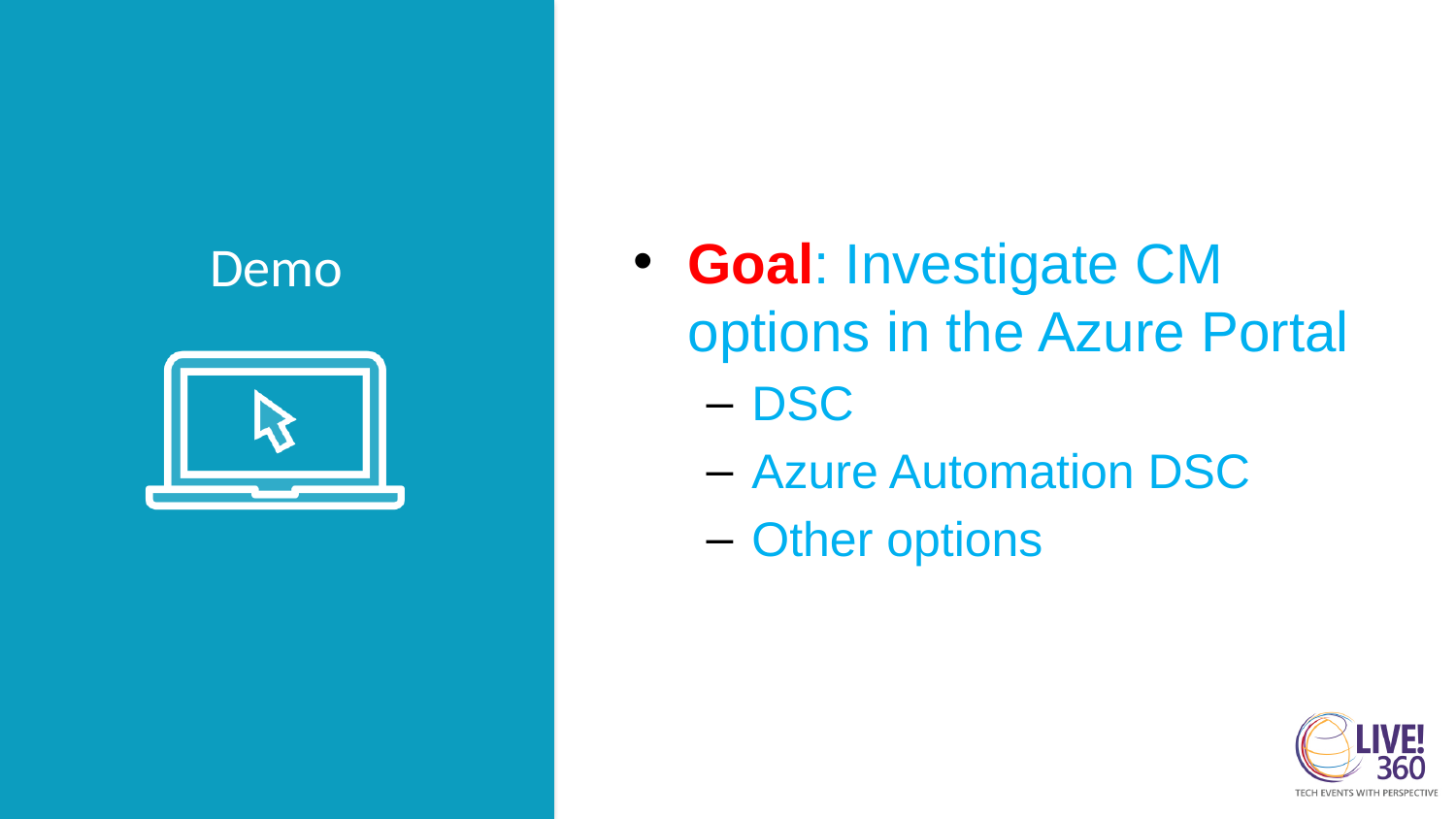

Goal: Investigate CM options in the Azure Portal
DSC
Azure Automation DSC
Other options